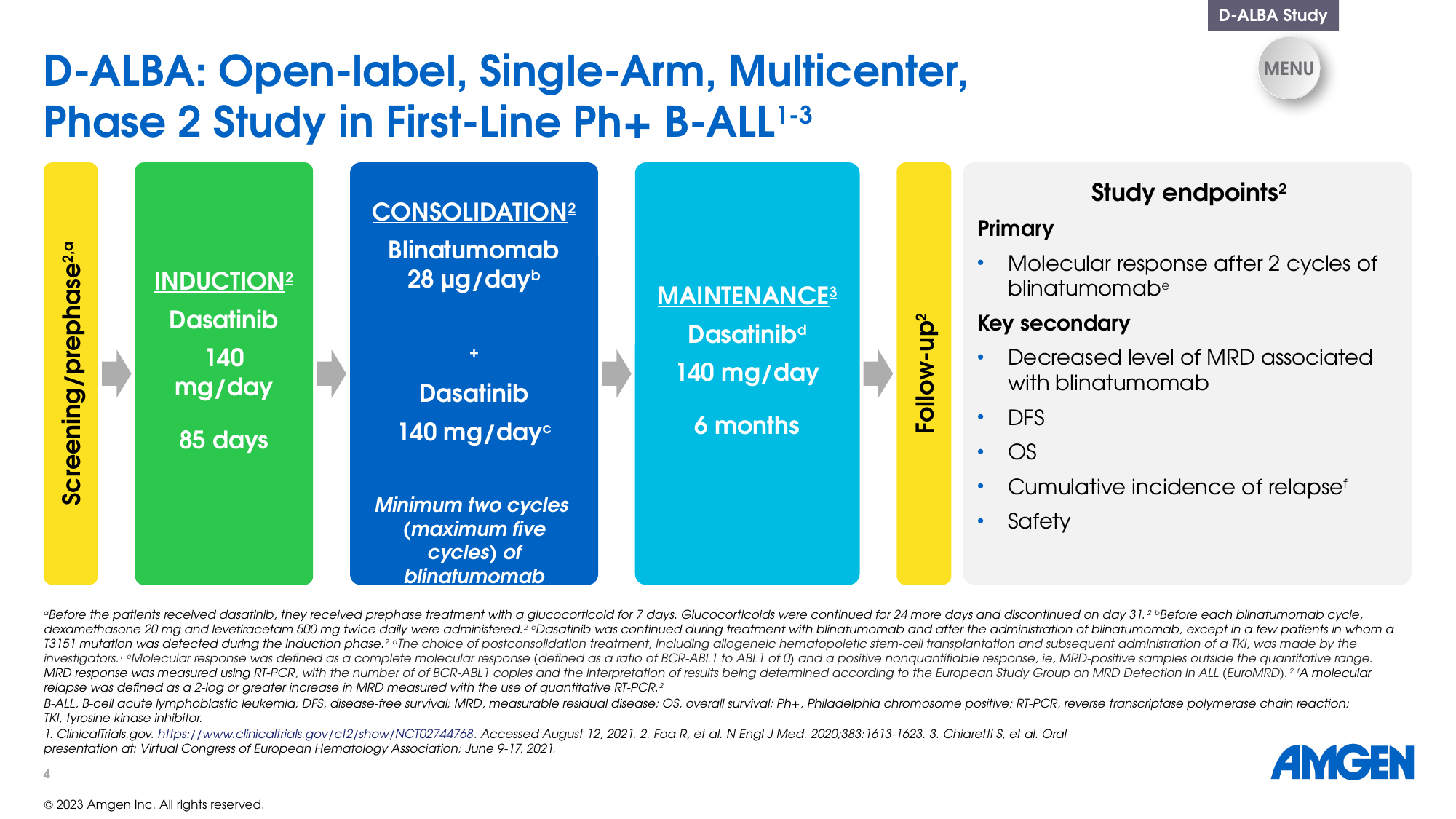

D-ALBA Study

MENU
# D-ALBA: Open-label, Single-Arm, Multicenter, Phase 2 Study in First-Line Ph+ B-ALL1-3
Screening/prephase2,a
INDUCTION2
Dasatinib
140 mg/day
85 days

CONSOLIDATION2
Blinatumomab
28 μg/dayb

+
Dasatinib
140 mg/dayc

Minimum two cycles
(maximum five cycles) of blinatumomab
MAINTENANCE3
Dasatinibd
140 mg/day
6 months

Follow-up2
Study endpoints2
Primary
Molecular response after 2 cycles of blinatumomabe
Key secondary
Decreased level of MRD associated with blinatumomab
DFS
OS
Cumulative incidence of relapsef
Safety

aBefore the patients received dasatinib, they received prephase treatment with a glucocorticoid for 7 days. Glucocorticoids were continued for 24 more days and discontinued on day 31.2 bBefore each blinatumomab cycle, dexamethasone 20 mg and levetiracetam 500 mg twice daily were administered.2 cDasatinib was continued during treatment with blinatumomab and after the administration of blinatumomab, except in a few patients in whom a T3151 mutation was detected during the induction phase.2 dThe choice of postconsolidation treatment, including allogeneic hematopoietic stem-cell transplantation and subsequent administration of a TKI, was made by the investigators.1 eMolecular response was defined as a complete molecular response (defined as a ratio of BCR-ABL1 to ABL1 of 0) and a positive nonquantifiable response, ie, MRD-positive samples outside the quantitative range. MRD response was measured using RT-PCR, with the number of of BCR-ABL1 copies and the interpretation of results being determined according to the European Study Group on MRD Detection in ALL (EuroMRD).2 fA molecular relapse was defined as a 2-log or greater increase in MRD measured with the use of quantitative RT-PCR.2
B-ALL, B-cell acute lymphoblastic leukemia; DFS, disease-free survival; MRD, measurable residual disease; OS, overall survival; Ph+, Philadelphia chromosome positive; RT-PCR, reverse transcriptase polymerase chain reaction;
TKI, tyrosine kinase inhibitor.
1. ClinicalTrials.gov. https://www.clinicaltrials.gov/ct2/show/NCT02744768. Accessed August 12, 2021. 2. Foa R, et al. N Engl J Med. 2020;383:1613-1623. 3. Chiaretti S, et al. Oral
presentation at: Virtual Congress of European Hematology Association; June 9-17, 2021.